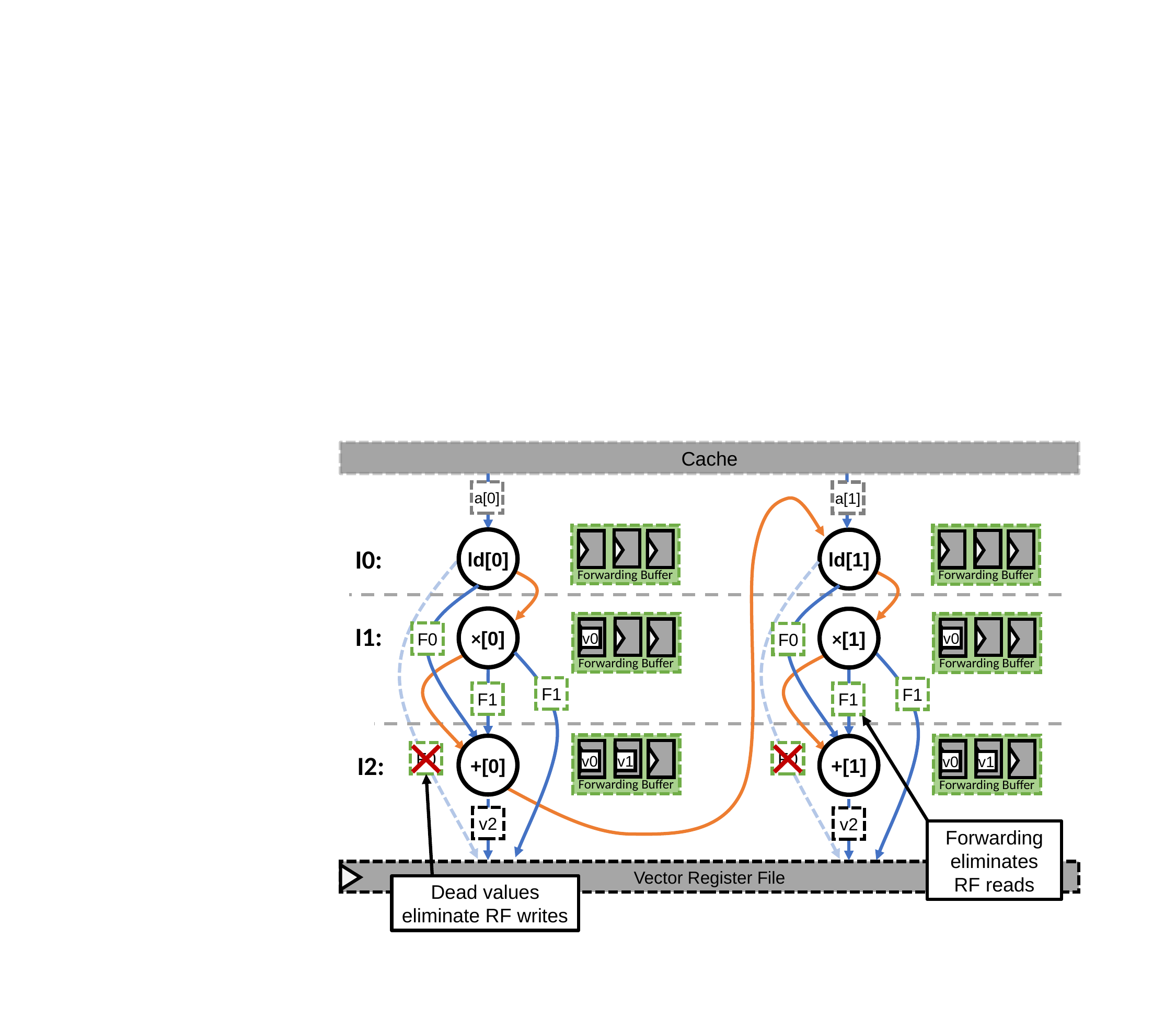

Cache
a[0]
a[1]

Forwarding Buffer

Forwarding Buffer
ld[0]
ld[1]
I0:

×[0]
×[1]

Forwarding Buffer
v0

Forwarding Buffer
v0
I1:
F0
F0

F1
F1
F1
F1

Forwarding Buffer
v0
v1

Forwarding Buffer
v0
v1
+[0]
+[1]
F0
F0
I2:
v2
v2
Forwarding eliminates RF reads
Vector Register File

Dead values
eliminate RF writes